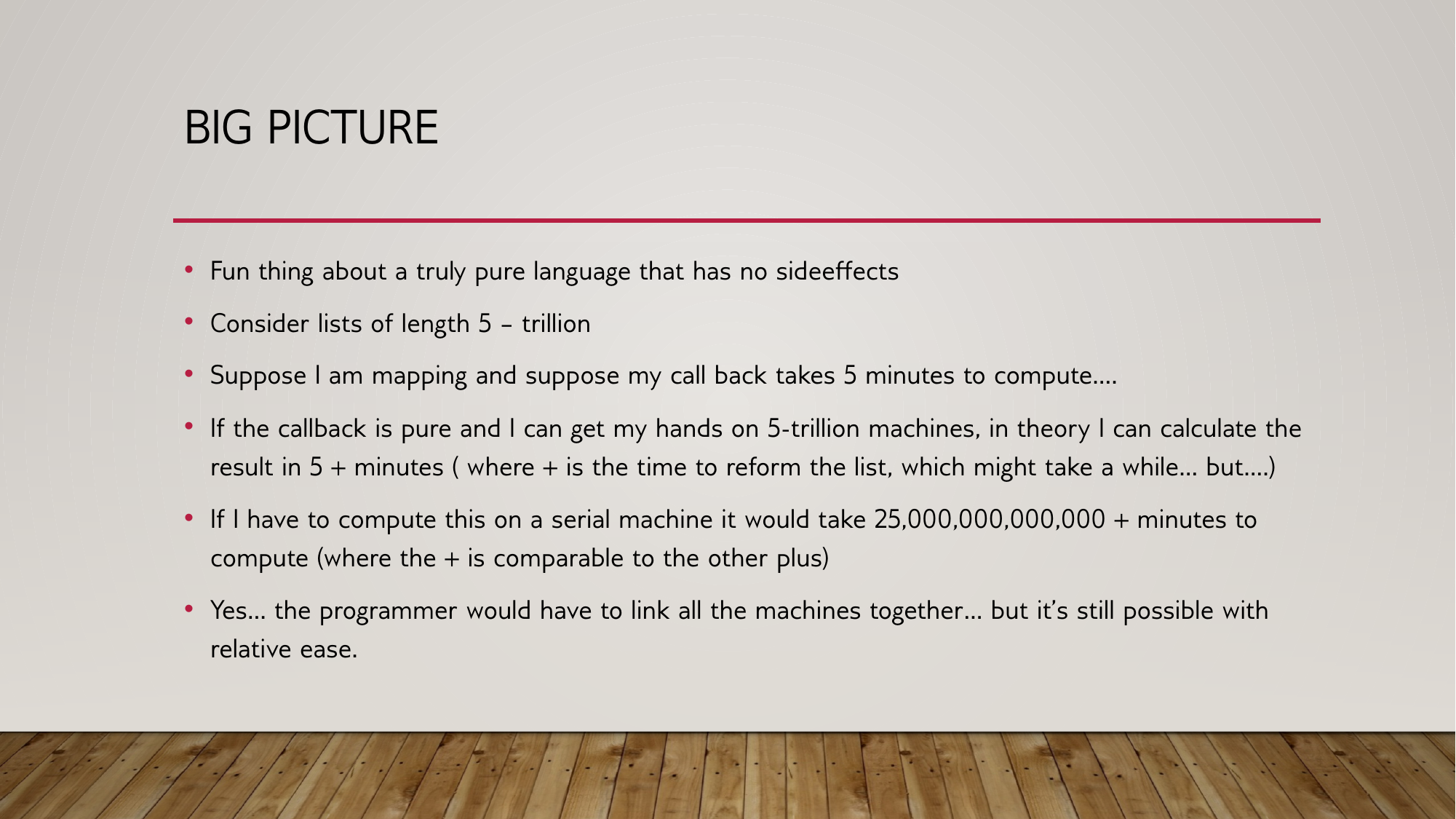

# Big picture
Fun thing about a truly pure language that has no sideeffects
Consider lists of length 5 – trillion
Suppose I am mapping and suppose my call back takes 5 minutes to compute….
If the callback is pure and I can get my hands on 5-trillion machines, in theory I can calculate the result in 5 + minutes ( where + is the time to reform the list, which might take a while… but….)
If I have to compute this on a serial machine it would take 25,000,000,000,000 + minutes to compute (where the + is comparable to the other plus)
Yes… the programmer would have to link all the machines together… but it’s still possible with relative ease.